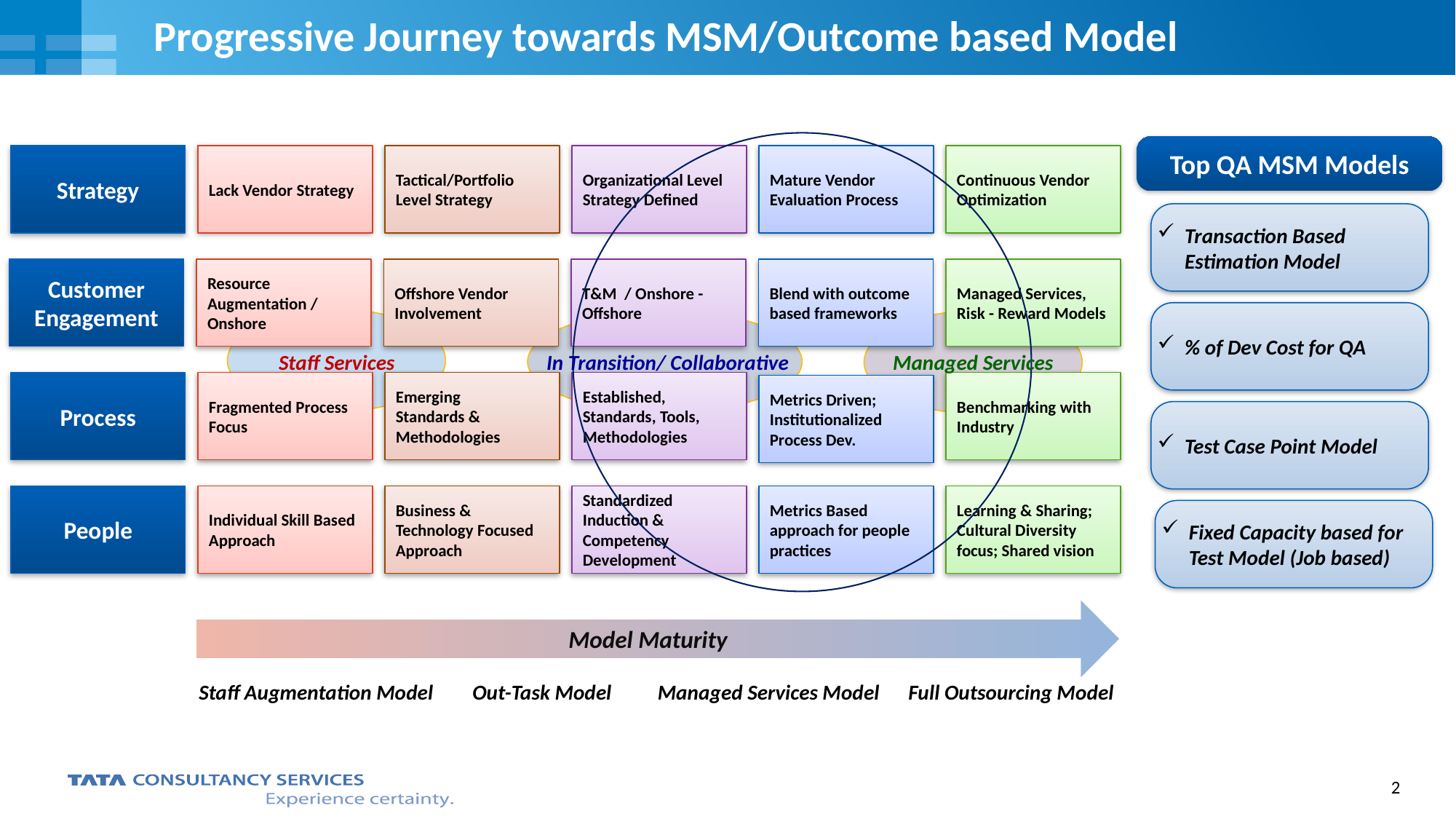

# Progressive Journey towards MSM/Outcome based Model

Top QA MSM Models
Strategy
Lack Vendor Strategy
Tactical/Portfolio Level Strategy
Organizational Level Strategy Defined
Mature Vendor Evaluation Process
Continuous Vendor Optimization
Transaction Based Estimation Model
Customer
Engagement
Resource Augmentation / Onshore
Offshore Vendor Involvement
T&M  / Onshore - Offshore
Blend with outcome based frameworks
Managed Services, Risk - Reward Models
% of Dev Cost for QA

Staff Services
In Transition/ Collaborative
Managed Services
Process
Fragmented Process Focus
Emerging
Standards &
Methodologies
Established, Standards, Tools, Methodologies
Benchmarking with Industry
Metrics Driven; Institutionalized Process Dev.
Test Case Point Model
People
Individual Skill Based Approach
Business & Technology Focused Approach
Standardized Induction & Competency Development
Metrics Based approach for people practices
Learning & Sharing; Cultural Diversity focus; Shared vision
Fixed Capacity based for Test Model (Job based)
Model Maturity
Staff Augmentation Model
Out-Task Model
Managed Services Model
Full Outsourcing Model